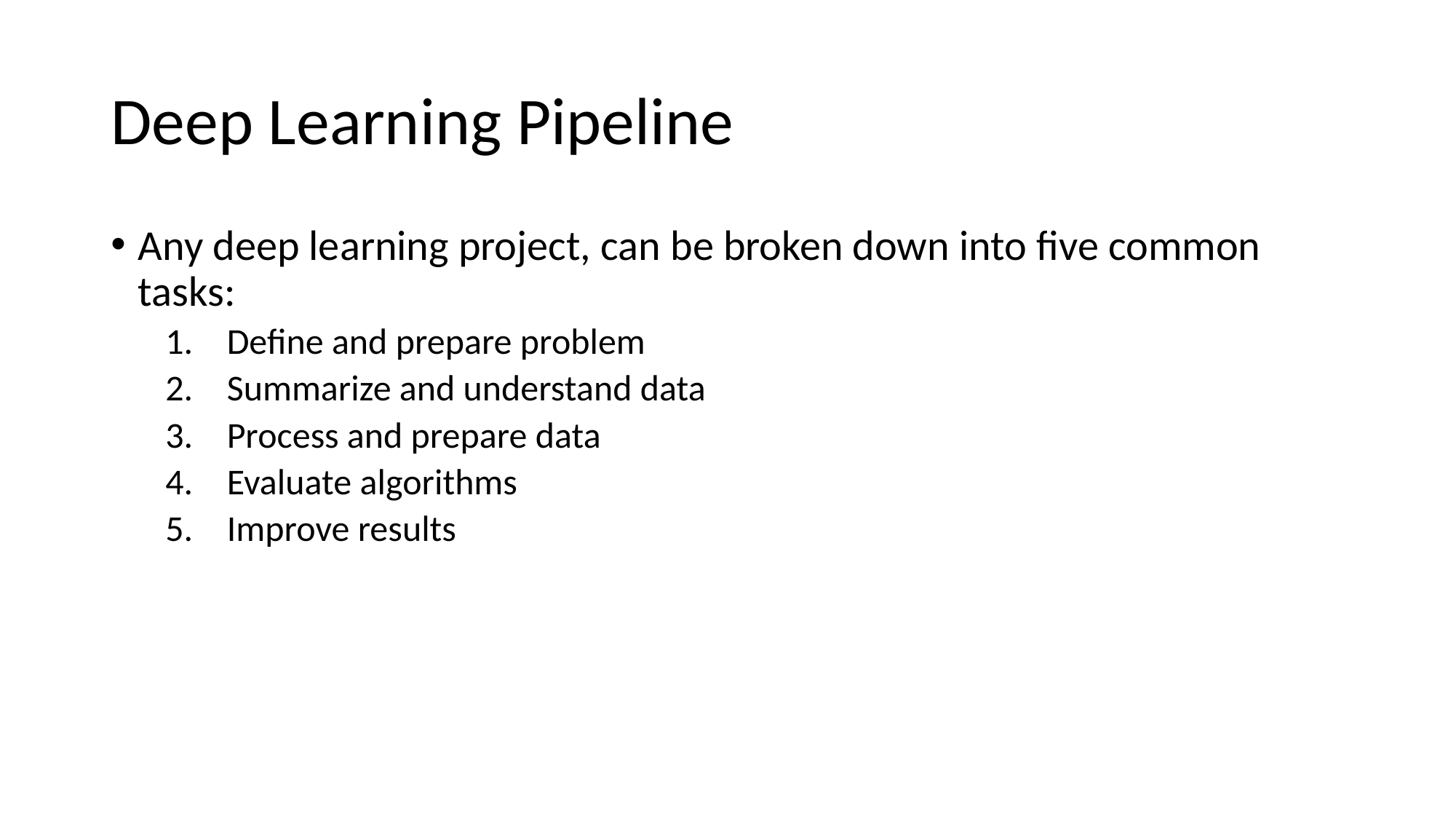

# Deep Learning Pipeline
Any deep learning project, can be broken down into five common tasks:
Define and prepare problem
Summarize and understand data
Process and prepare data
Evaluate algorithms
Improve results